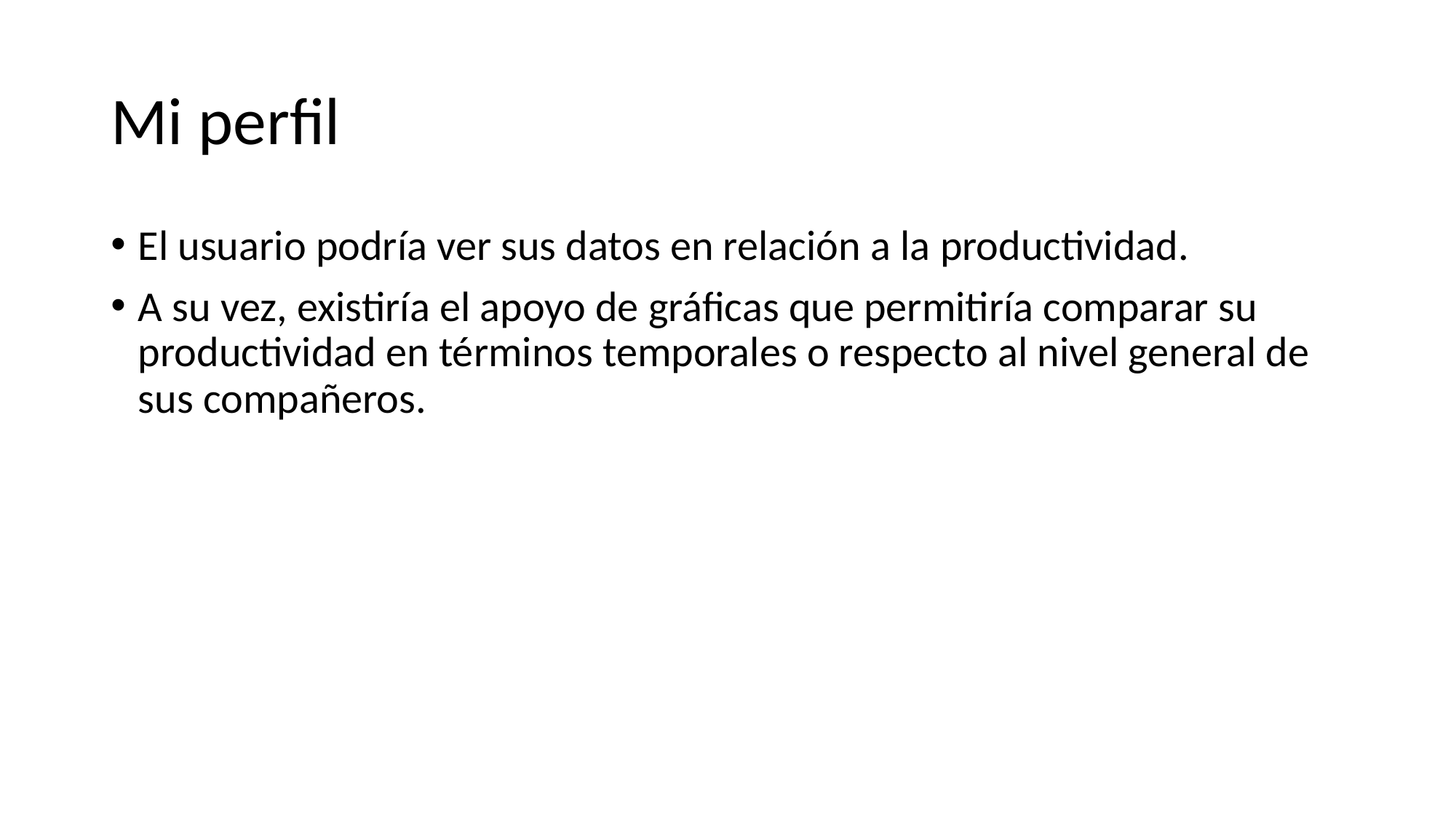

# Mi perfil
El usuario podría ver sus datos en relación a la productividad.
A su vez, existiría el apoyo de gráficas que permitiría comparar su productividad en términos temporales o respecto al nivel general de sus compañeros.